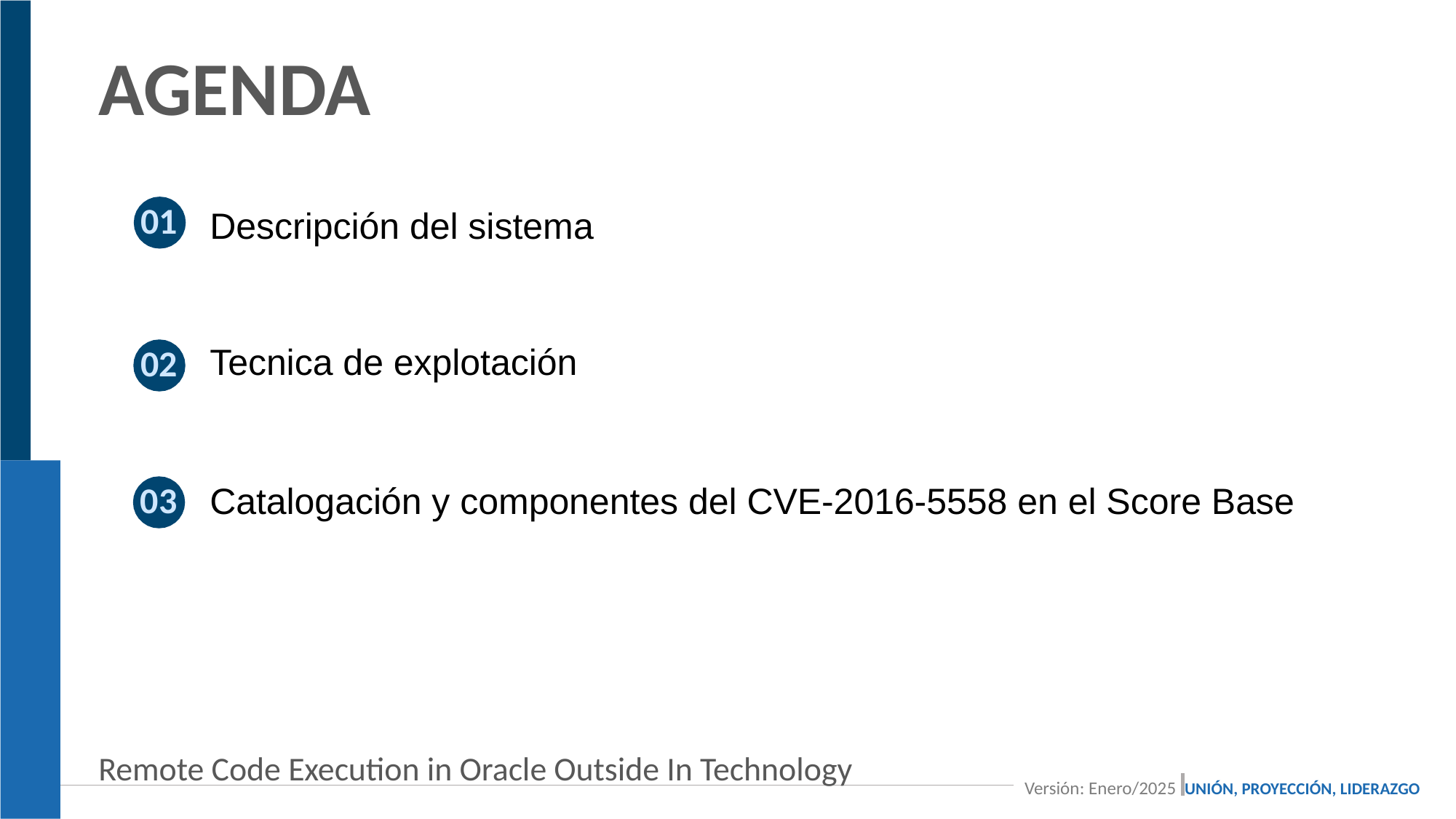

# AGENDA
01

Descripción del sistema
Tecnica de explotación
02

03

Catalogación y componentes del CVE-2016-5558 en el Score Base
Remote Code Execution in Oracle Outside In Technology

Versión: Enero/2025  UNIÓN, PROYECCIÓN, LIDERAZGO